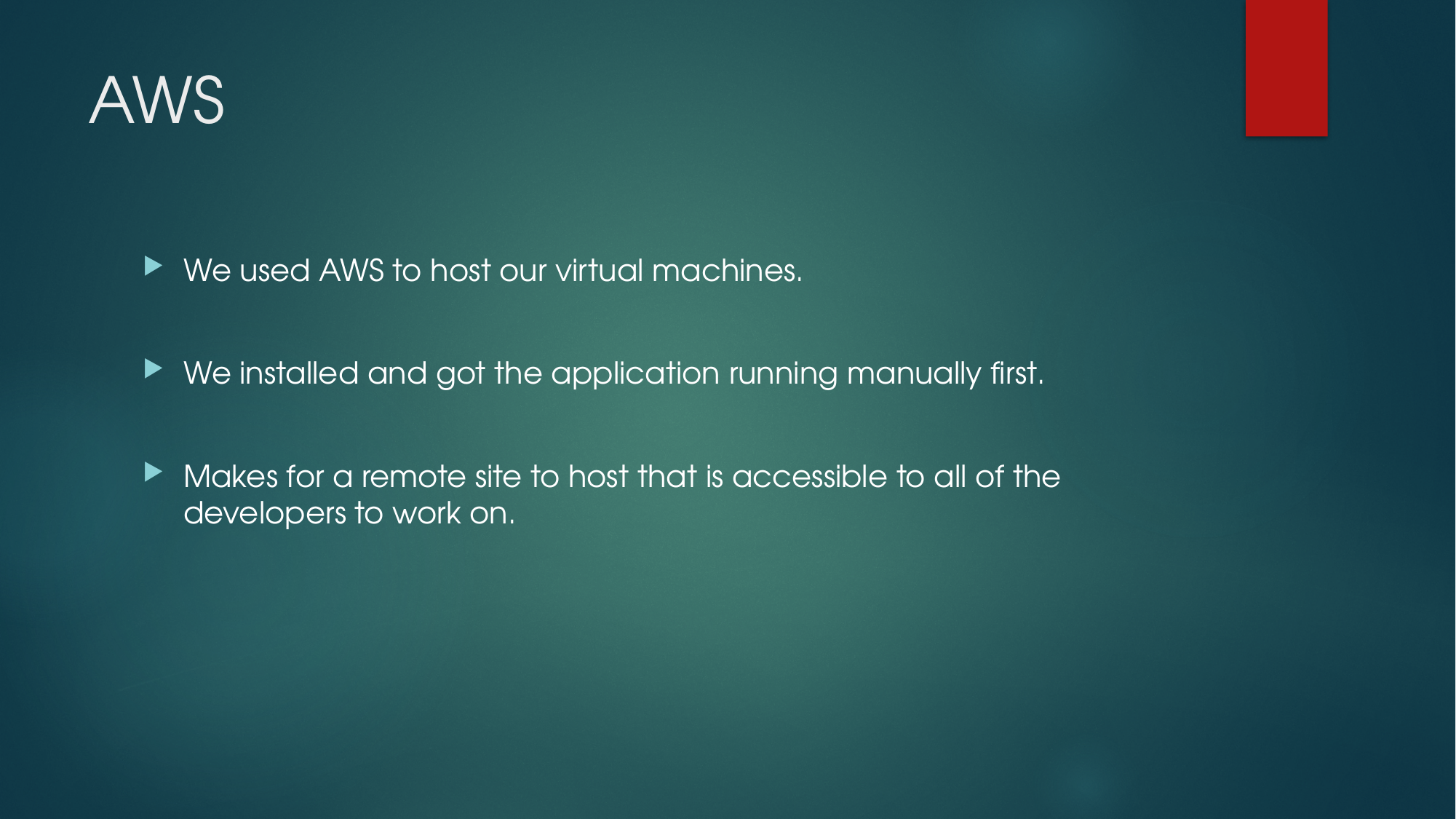

# AWS
We used AWS to host our virtual machines.

We installed and got the application running manually first.

Makes for a remote site to host that is accessible to all of the developers to work on.